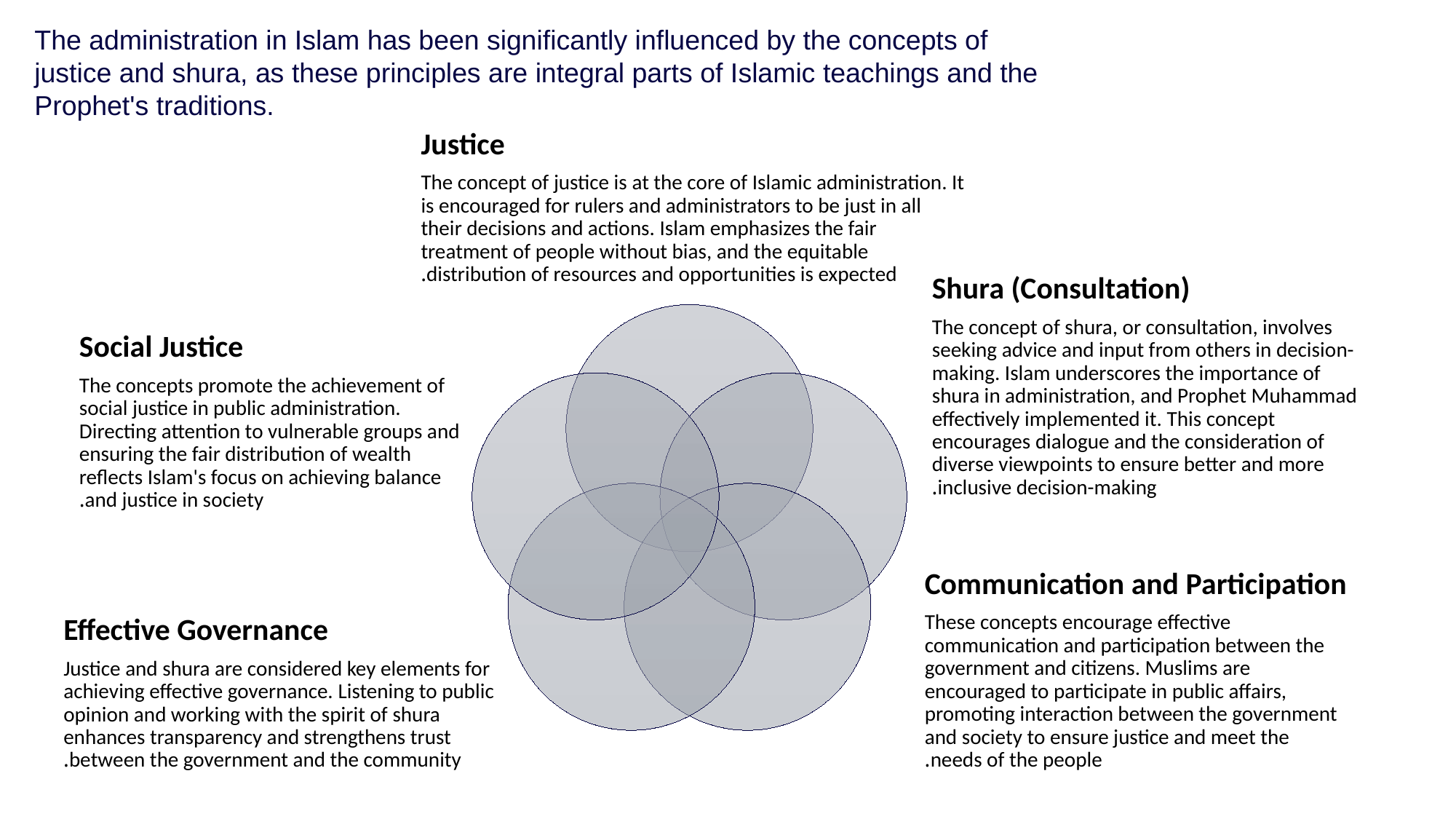

The administration in Islam has been significantly influenced by the concepts of justice and shura, as these principles are integral parts of Islamic teachings and the Prophet's traditions.
Justice
The concept of justice is at the core of Islamic administration. It is encouraged for rulers and administrators to be just in all their decisions and actions. Islam emphasizes the fair treatment of people without bias, and the equitable distribution of resources and opportunities is expected.
Shura (Consultation)
The concept of shura, or consultation, involves seeking advice and input from others in decision-making. Islam underscores the importance of shura in administration, and Prophet Muhammad effectively implemented it. This concept encourages dialogue and the consideration of diverse viewpoints to ensure better and more inclusive decision-making.
Communication and Participation
These concepts encourage effective communication and participation between the government and citizens. Muslims are encouraged to participate in public affairs, promoting interaction between the government and society to ensure justice and meet the needs of the people.
Effective Governance
Justice and shura are considered key elements for achieving effective governance. Listening to public opinion and working with the spirit of shura enhances transparency and strengthens trust between the government and the community.
Social Justice
The concepts promote the achievement of social justice in public administration. Directing attention to vulnerable groups and ensuring the fair distribution of wealth reflects Islam's focus on achieving balance and justice in society.